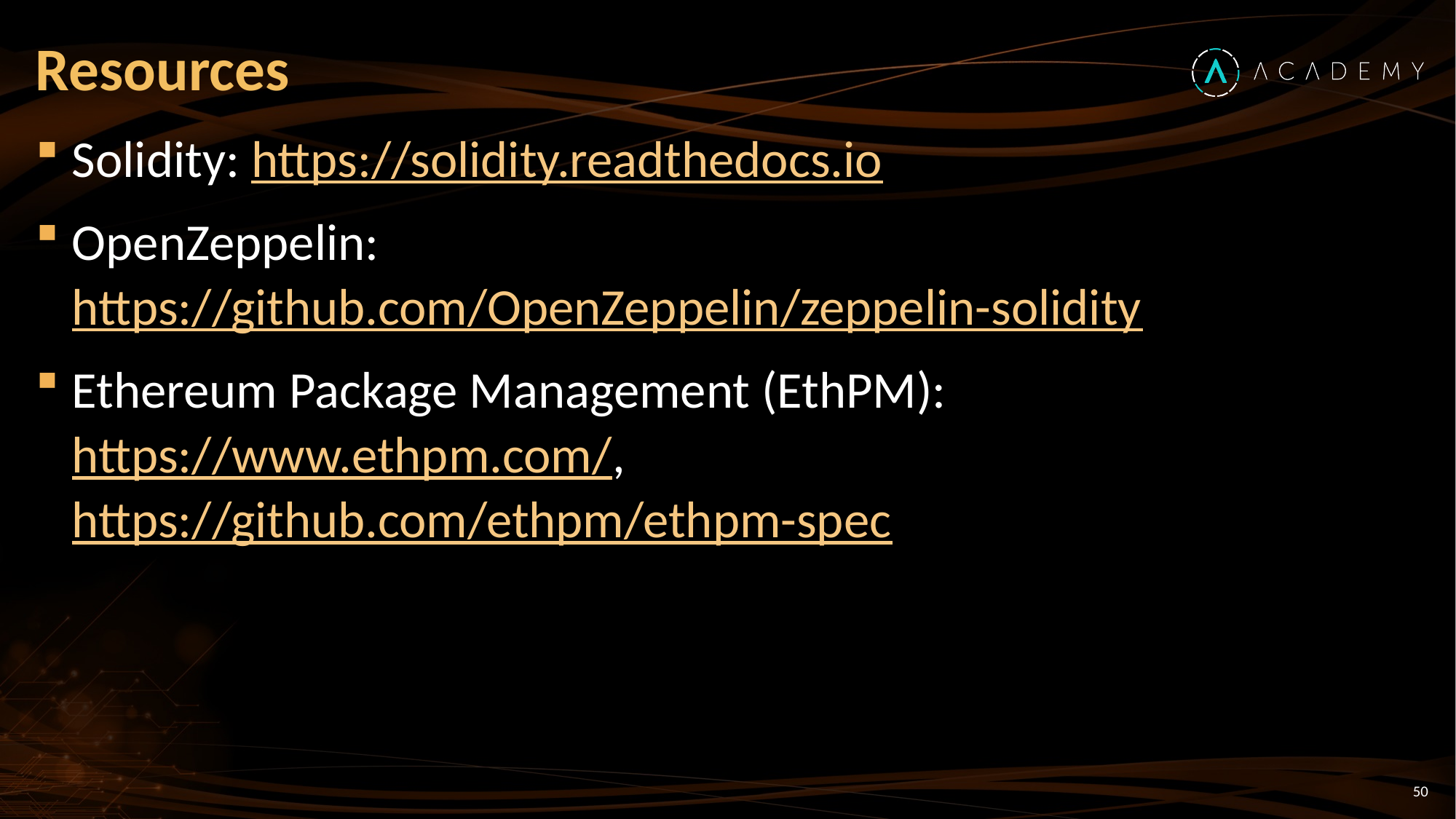

# Resources
Solidity: https://solidity.readthedocs.io
OpenZeppelin:  https://github.com/OpenZeppelin/zeppelin-solidity
Ethereum Package Management (EthPM): https://www.ethpm.com/, https://github.com/ethpm/ethpm-spec
50